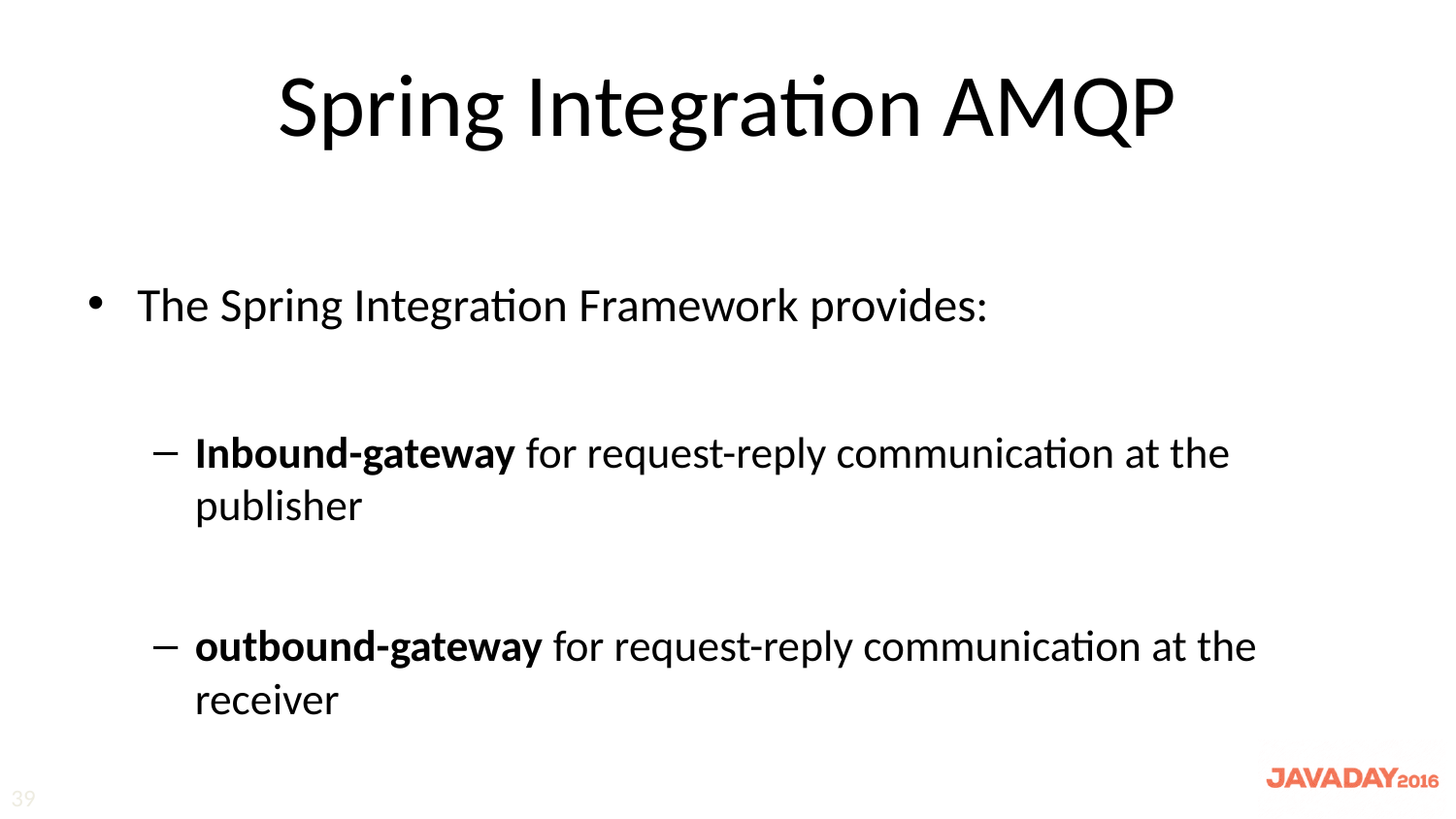

# Spring Integration AMQP

The Spring Integration Framework provides:

Inbound-gateway for request-reply communication at the publisher

outbound-gateway for request-reply communication at the receiver

39